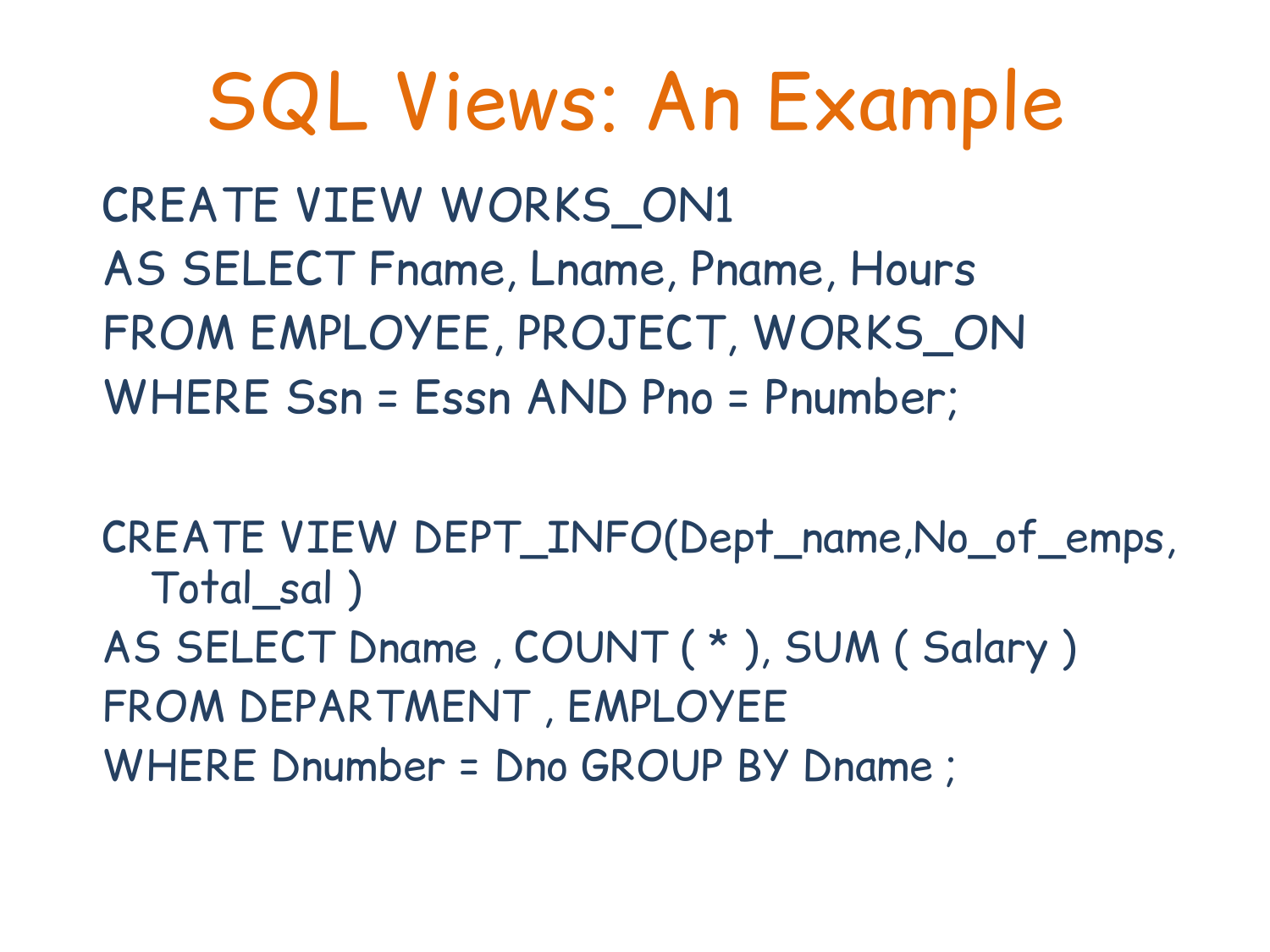

# SQL Views: An Example
CREATE VIEW WORKS_ON1
AS SELECT Fname, Lname, Pname, Hours
FROM EMPLOYEE, PROJECT, WORKS_ON
WHERE Ssn = Essn AND Pno = Pnumber;

CREATE VIEW DEPT_INFO(Dept_name,No_of_emps, Total_sal )
AS SELECT Dname , COUNT ( * ), SUM ( Salary )
FROM DEPARTMENT , EMPLOYEE
WHERE Dnumber = Dno GROUP BY Dname ;